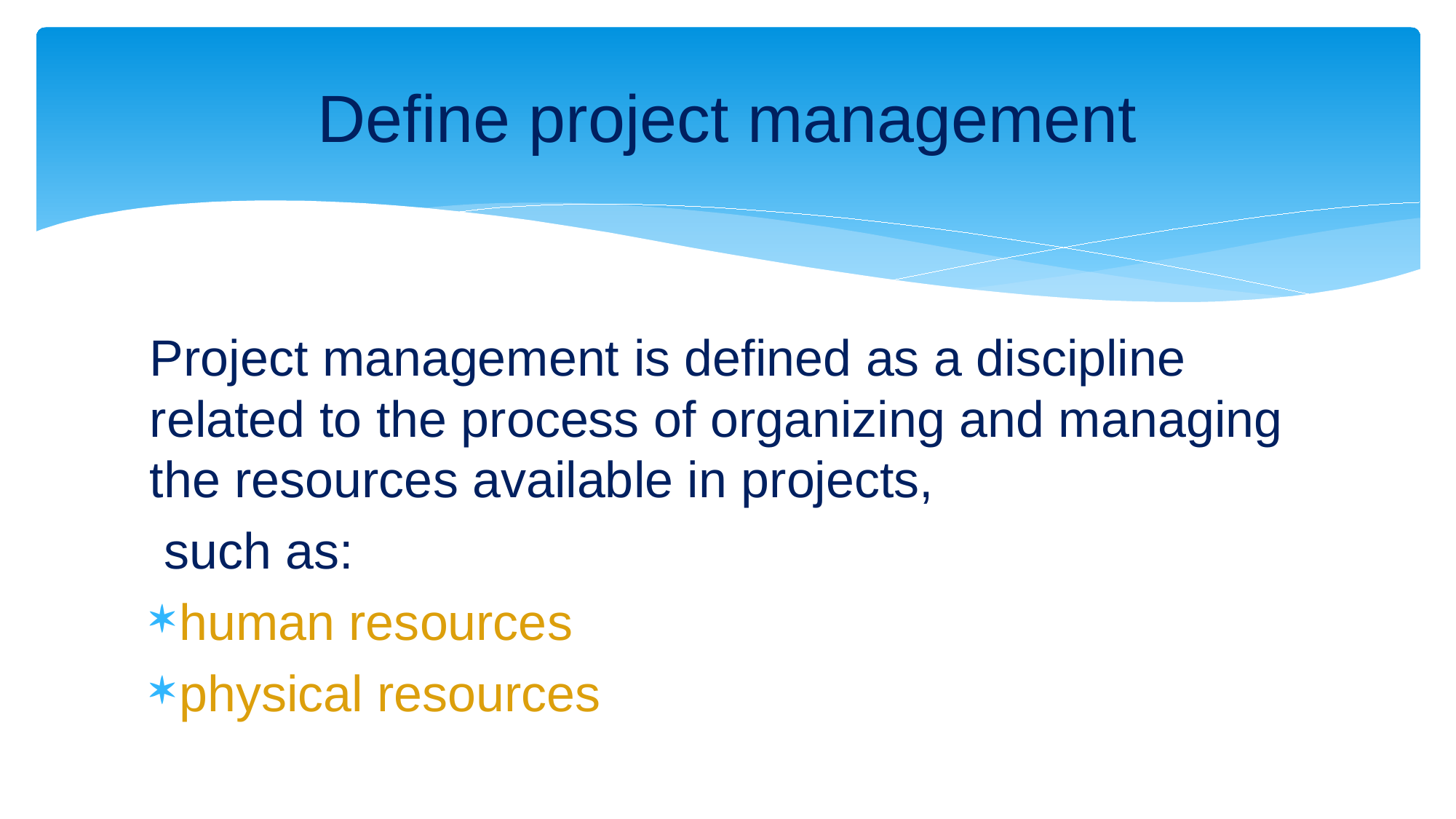

# Define project management
Project management is defined as a discipline related to the process of organizing and managing the resources available in projects,
 such as:
human resources
physical resources